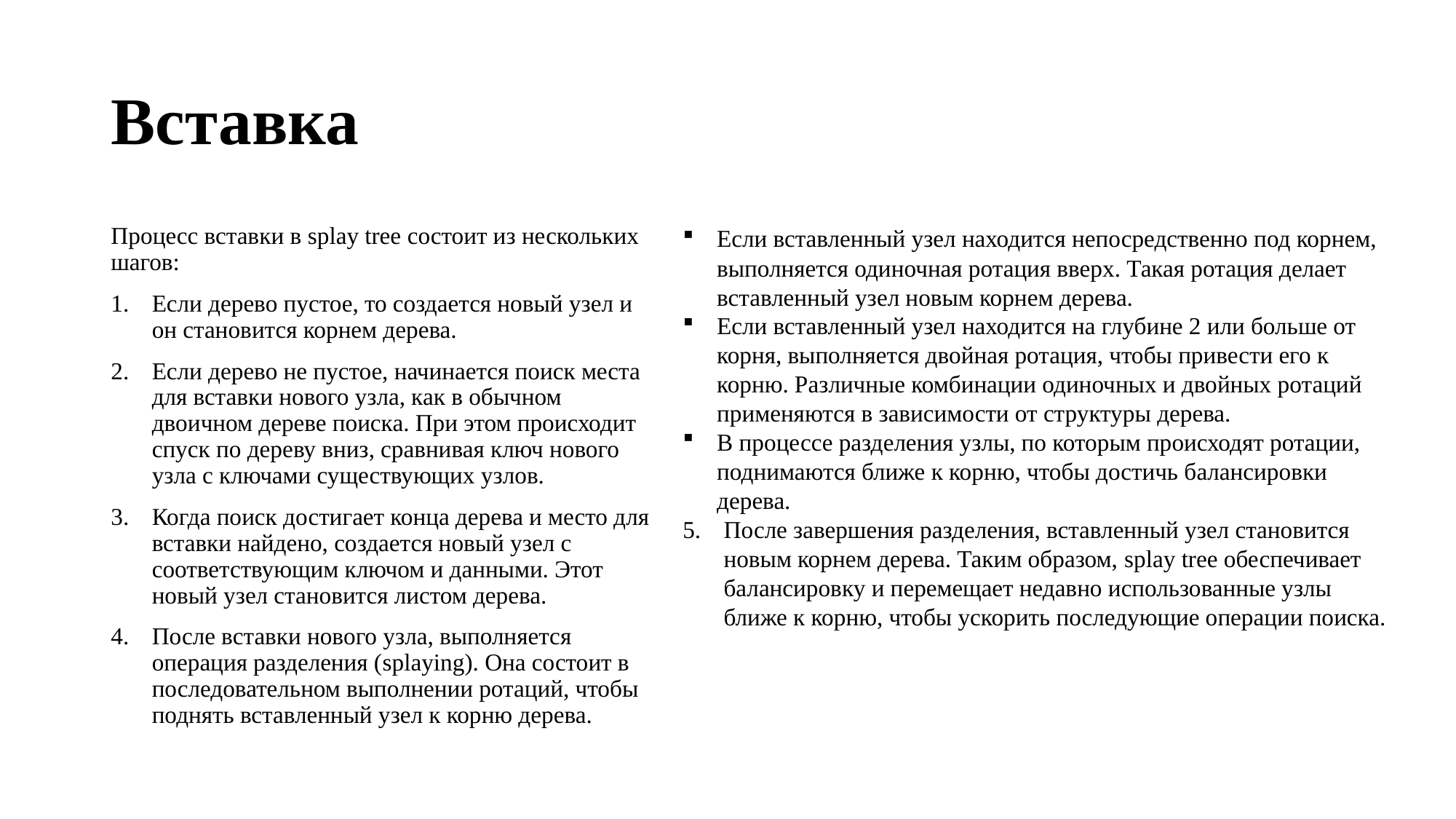

# Вставка
Процесс вставки в splay tree состоит из нескольких шагов:
Если дерево пустое, то создается новый узел и он становится корнем дерева.
Если дерево не пустое, начинается поиск места для вставки нового узла, как в обычном двоичном дереве поиска. При этом происходит спуск по дереву вниз, сравнивая ключ нового узла с ключами существующих узлов.
Когда поиск достигает конца дерева и место для вставки найдено, создается новый узел с соответствующим ключом и данными. Этот новый узел становится листом дерева.
После вставки нового узла, выполняется операция разделения (splaying). Она состоит в последовательном выполнении ротаций, чтобы поднять вставленный узел к корню дерева.
Если вставленный узел находится непосредственно под корнем, выполняется одиночная ротация вверх. Такая ротация делает вставленный узел новым корнем дерева.
Если вставленный узел находится на глубине 2 или больше от корня, выполняется двойная ротация, чтобы привести его к корню. Различные комбинации одиночных и двойных ротаций применяются в зависимости от структуры дерева.
В процессе разделения узлы, по которым происходят ротации, поднимаются ближе к корню, чтобы достичь балансировки дерева.
После завершения разделения, вставленный узел становится новым корнем дерева. Таким образом, splay tree обеспечивает балансировку и перемещает недавно использованные узлы ближе к корню, чтобы ускорить последующие операции поиска.